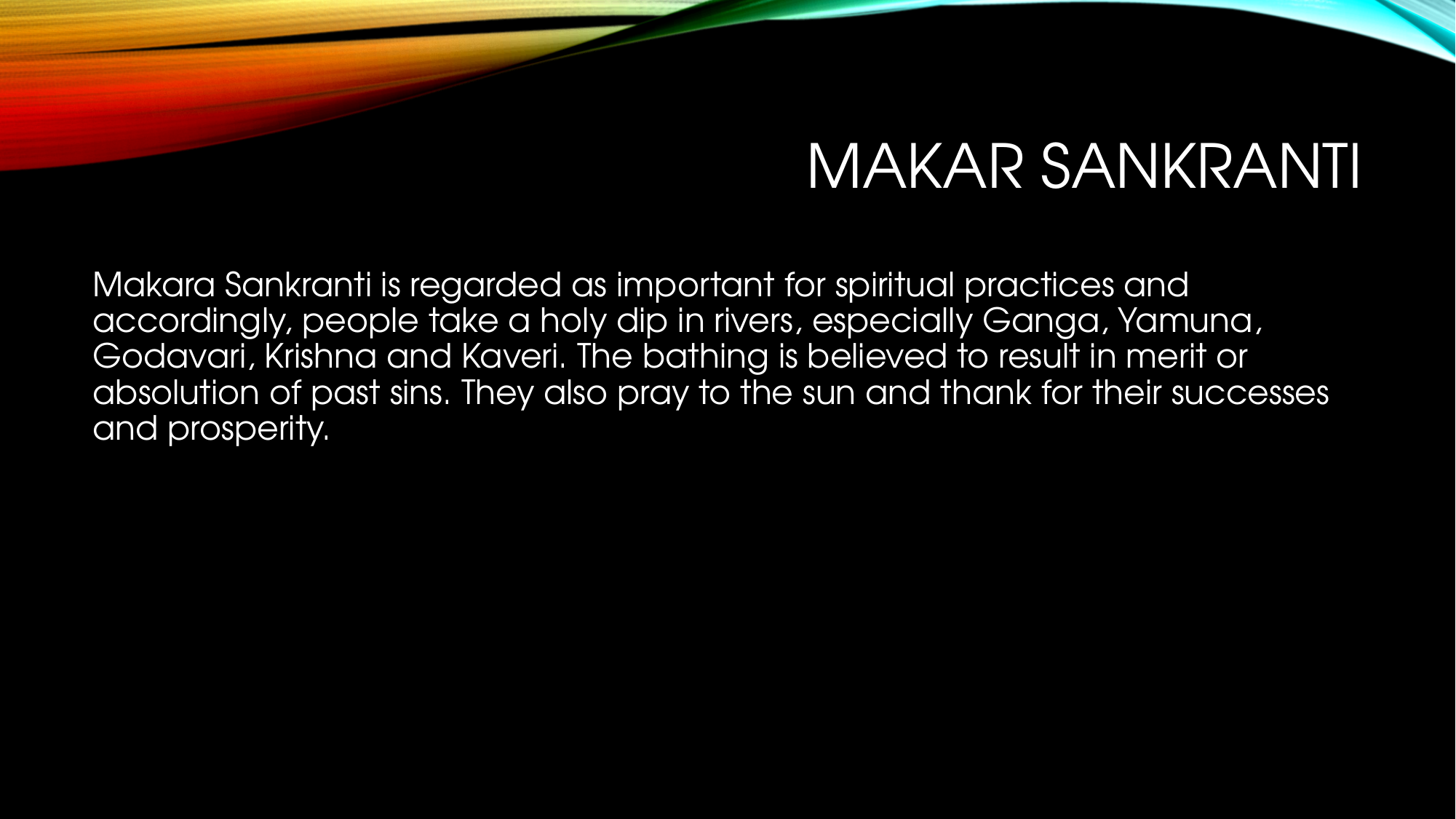

# Makar Sankranti
Makara Sankranti is regarded as important for spiritual practices and accordingly, people take a holy dip in rivers, especially Ganga, Yamuna, Godavari, Krishna and Kaveri. The bathing is believed to result in merit or absolution of past sins. They also pray to the sun and thank for their successes and prosperity.